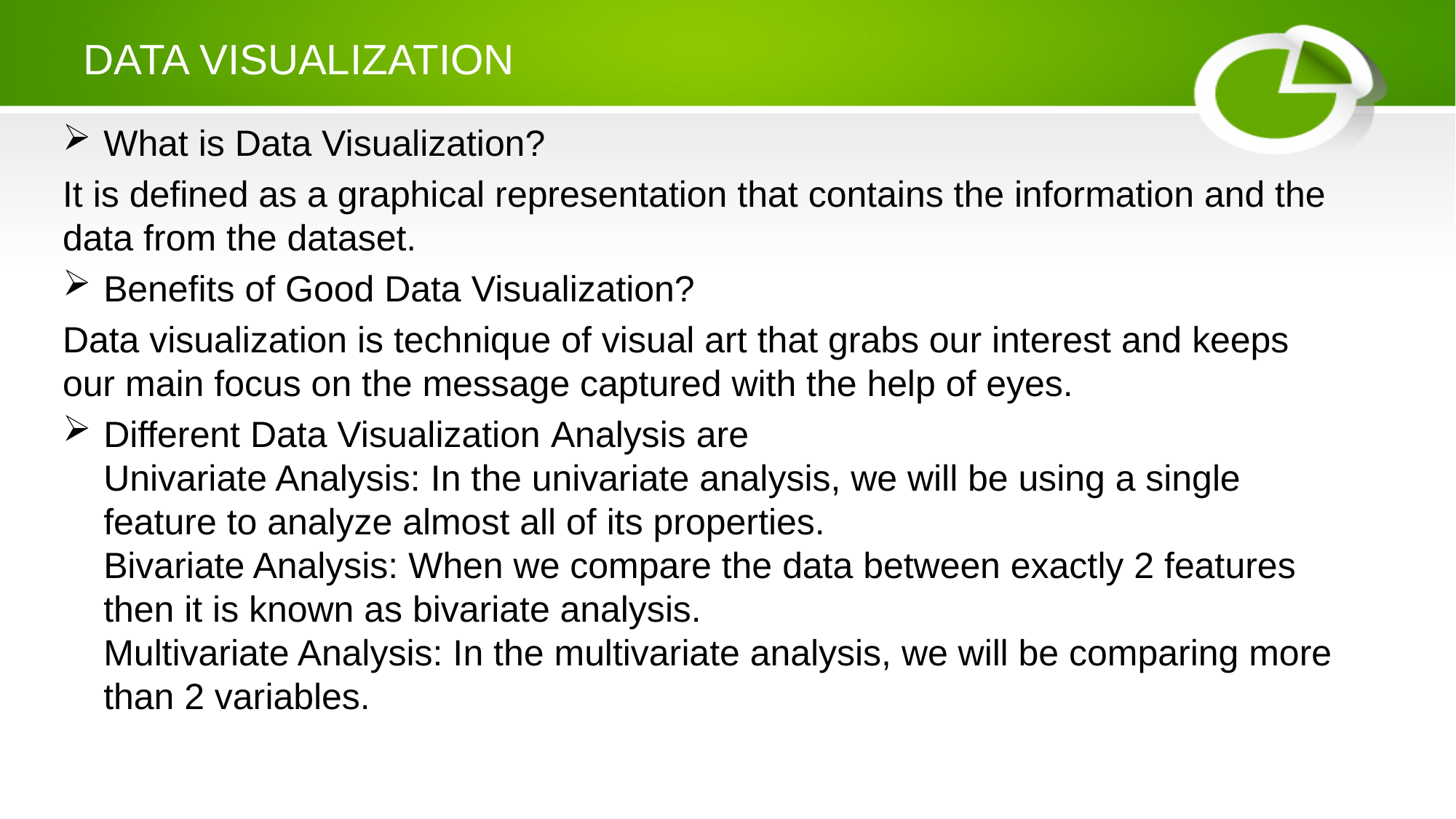

# DATA VISUALIZATION
What is Data Visualization?
It is defined as a graphical representation that contains the information and the data from the dataset.
Benefits of Good Data Visualization?
Data visualization is technique of visual art that grabs our interest and keeps our main focus on the message captured with the help of eyes.
Different Data Visualization Analysis are
Univariate Analysis: In the univariate analysis, we will be using a single feature to analyze almost all of its properties.
Bivariate Analysis: When we compare the data between exactly 2 features then it is known as bivariate analysis.
Multivariate Analysis: In the multivariate analysis, we will be comparing more than 2 variables.